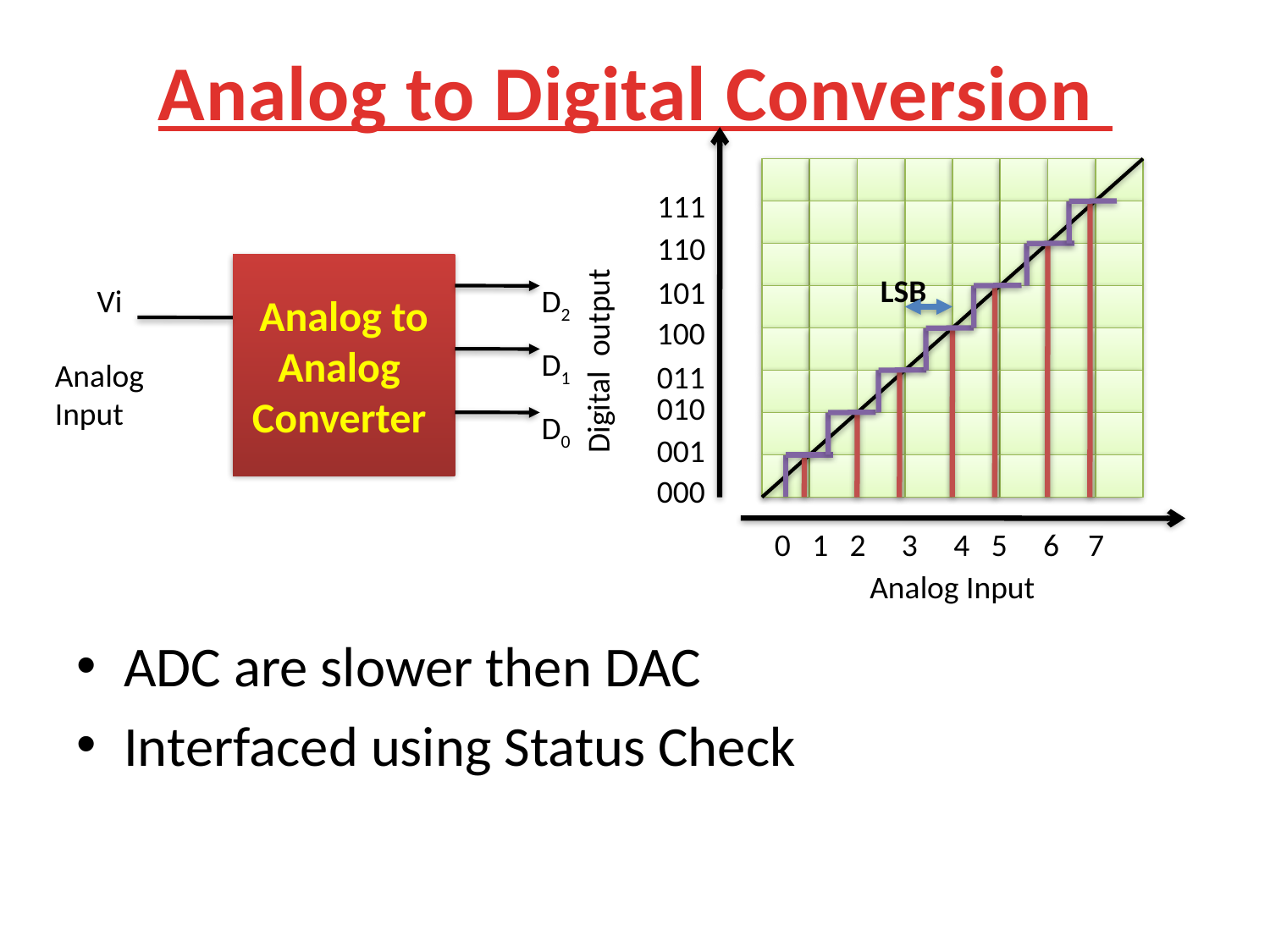

# Analog to Digital Conversion

111
110
Analog to Analog
Converter
LSB
101
Vi
D2
100
Digital  output
D1
Analog Input
011
010
D0
001
000
0   1   2     3     4   5     6    7
Analog Input
ADC are slower then DAC
Interfaced using Status Check